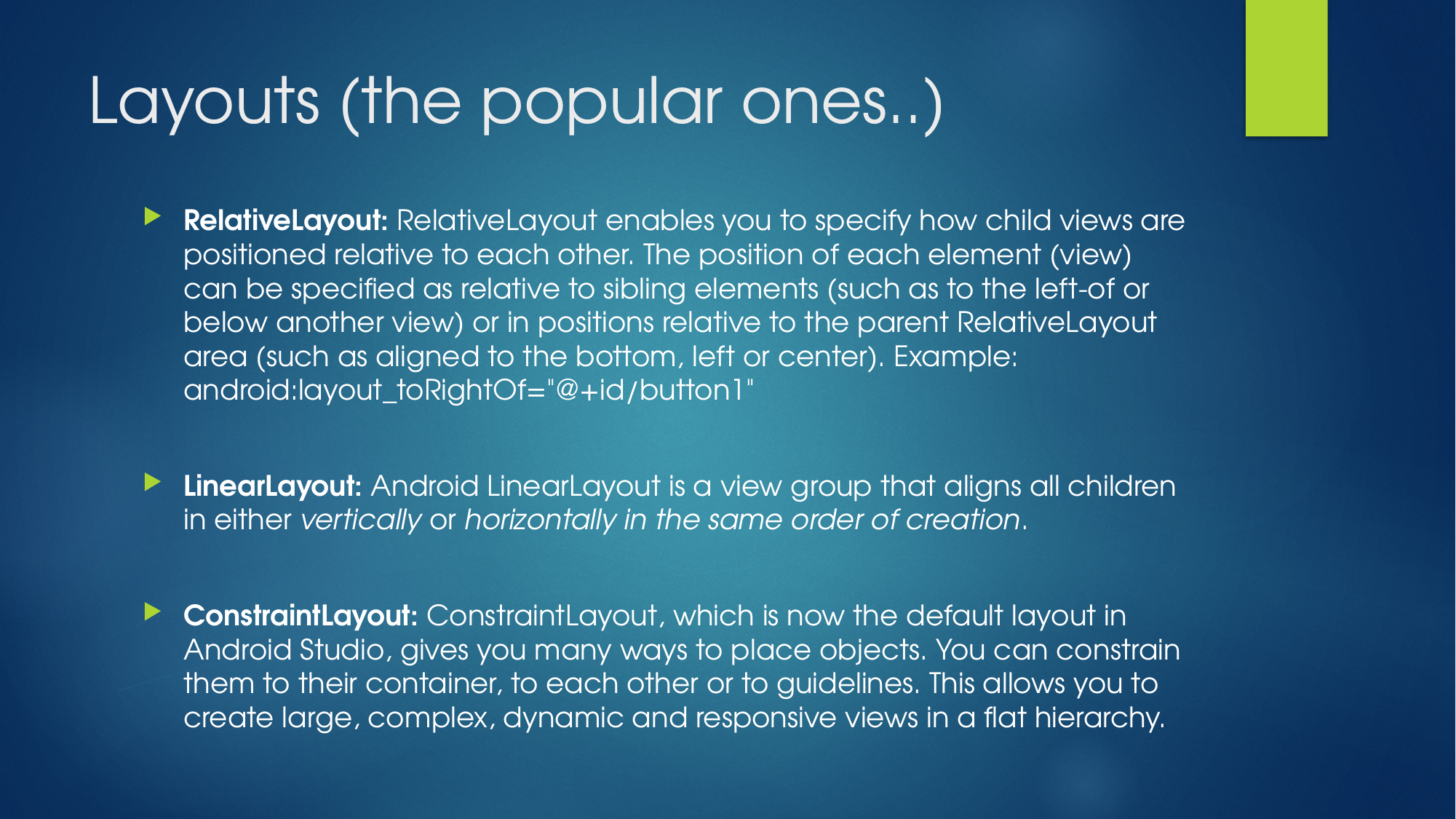

# Layouts (the popular ones..)
RelativeLayout: RelativeLayout enables you to specify how child views are positioned relative to each other. The position of each element (view) can be specified as relative to sibling elements (such as to the left-of or below another view) or in positions relative to the parent RelativeLayout area (such as aligned to the bottom, left or center). Example: android:layout_toRightOf="@+id/button1"

LinearLayout: Android LinearLayout is a view group that aligns all children in either vertically or horizontally in the same order of creation.

ConstraintLayout: ConstraintLayout, which is now the default layout in Android Studio, gives you many ways to place objects. You can constrain them to their container, to each other or to guidelines. This allows you to create large, complex, dynamic and responsive views in a flat hierarchy.